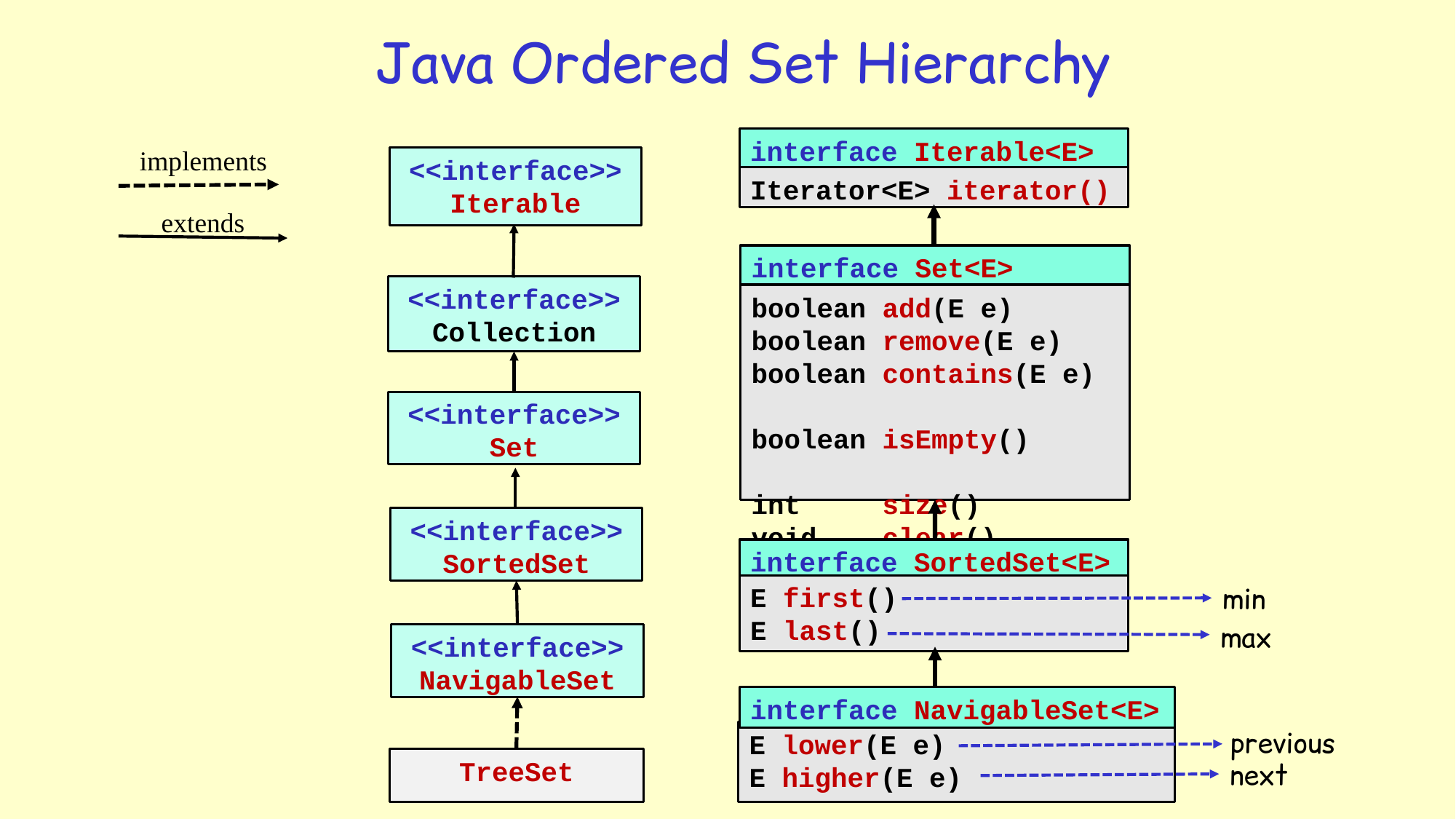

# Java Ordered Set Hierarchy
interface Iterable<E>
implements
<<interface>>
Iterable
Iterator<E> iterator()

extends
interface Set<E>
<<interface>>
Collection
boolean add(E e)
boolean remove(E e)
boolean contains(E e)
boolean isEmpty()
int     size()
void    clear()
<<interface>>
Set
<<interface>>
SortedSet
interface SortedSet<E>
E first()
E last()

min
max
<<interface>>
NavigableSet
interface NavigableSet<E>
previous
E lower(E e)
E higher(E e)
TreeSet
next